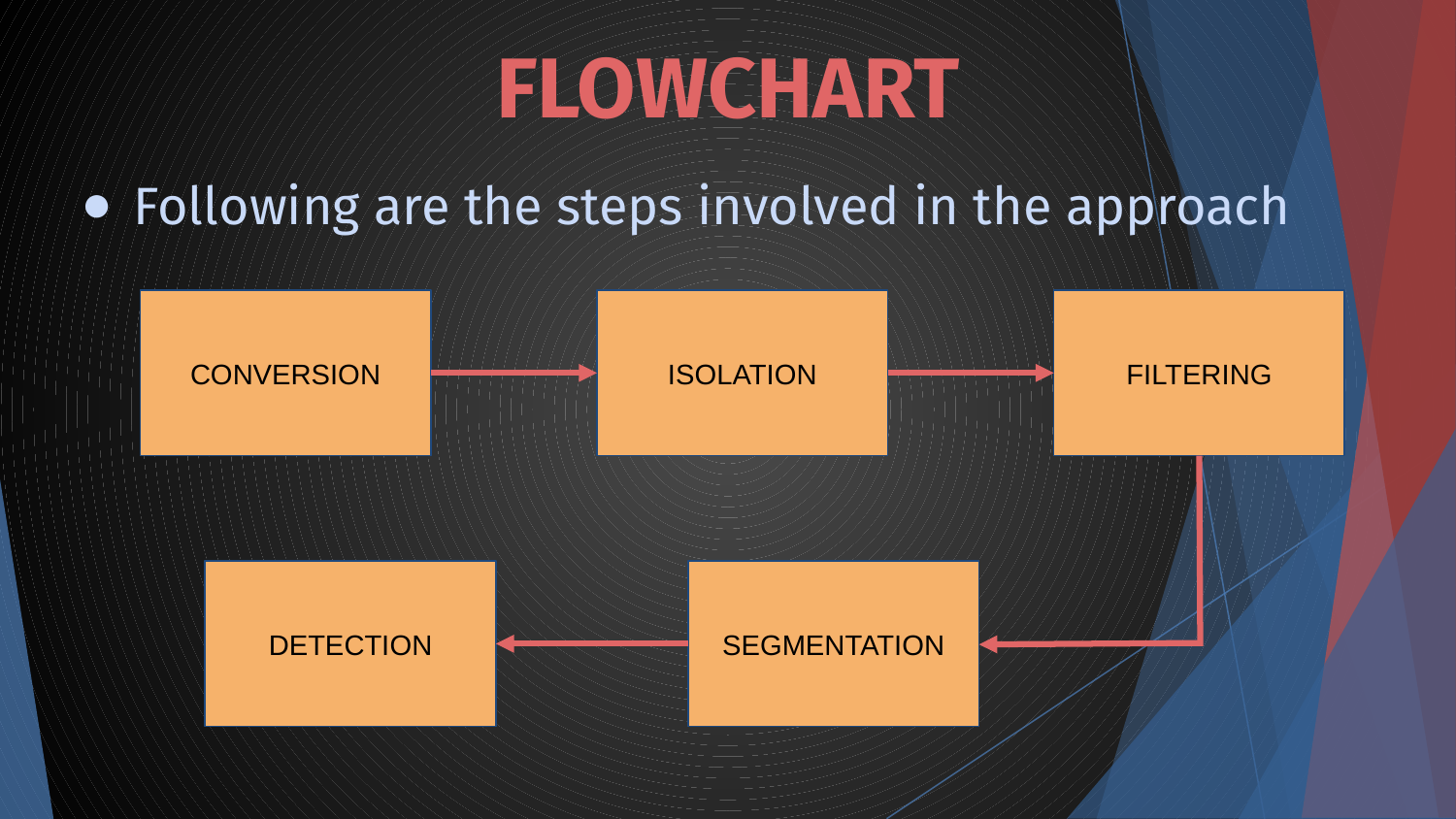

# FLOWCHART

Following are the steps involved in the approach

CONVERSION
ISOLATION
FILTERING
DETECTION
SEGMENTATION